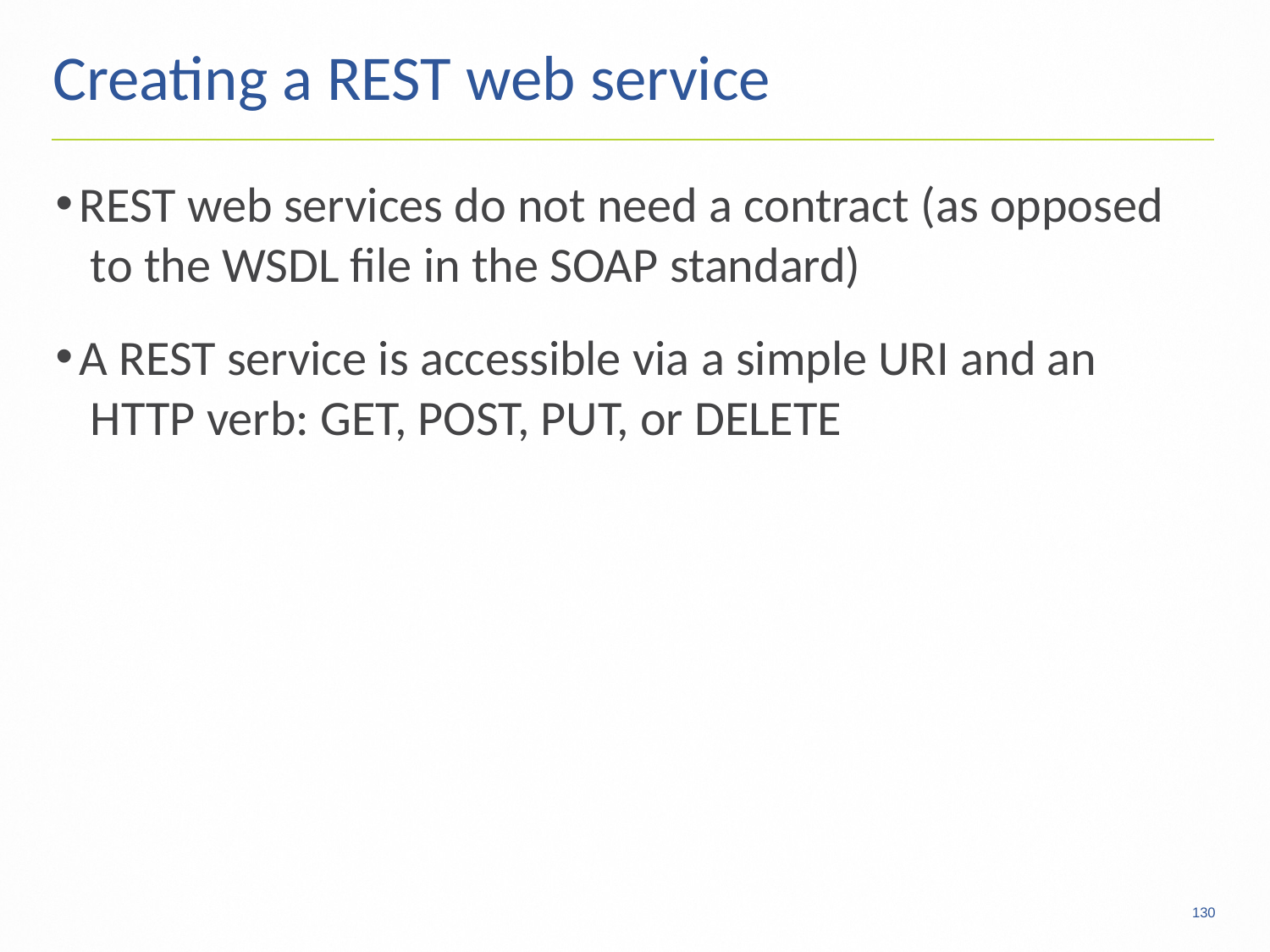

# Creating a REST web service

REST web services do not need a contract (as opposed  to the WSDL file in the SOAP standard)
A REST service is accessible via a simple URI and an  HTTP verb: GET, POST, PUT, or DELETE
130